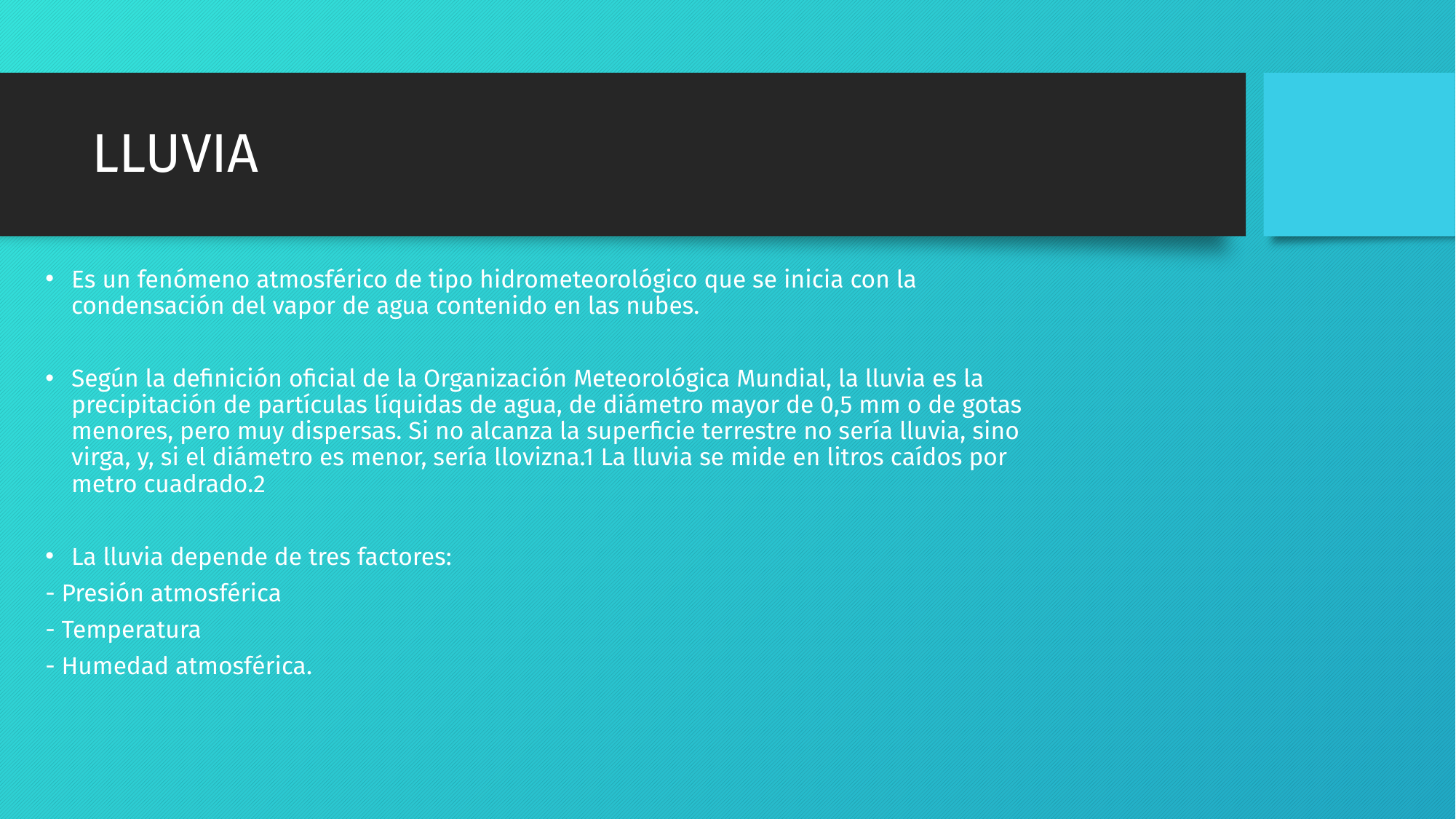

# LLUVIA
Es un fenómeno atmosférico de tipo hidrometeorológico que se inicia con la condensación del vapor de agua contenido en las nubes.

Según la definición oficial de la Organización Meteorológica Mundial, la lluvia es la precipitación de partículas líquidas de agua, de diámetro mayor de 0,5 mm o de gotas menores, pero muy dispersas. Si no alcanza la superficie terrestre no sería lluvia, sino virga, y, si el diámetro es menor, sería llovizna.1​ La lluvia se mide en litros caídos por metro cuadrado.2​

La lluvia depende de tres factores:
- Presión atmosférica
- Temperatura
- Humedad atmosférica.